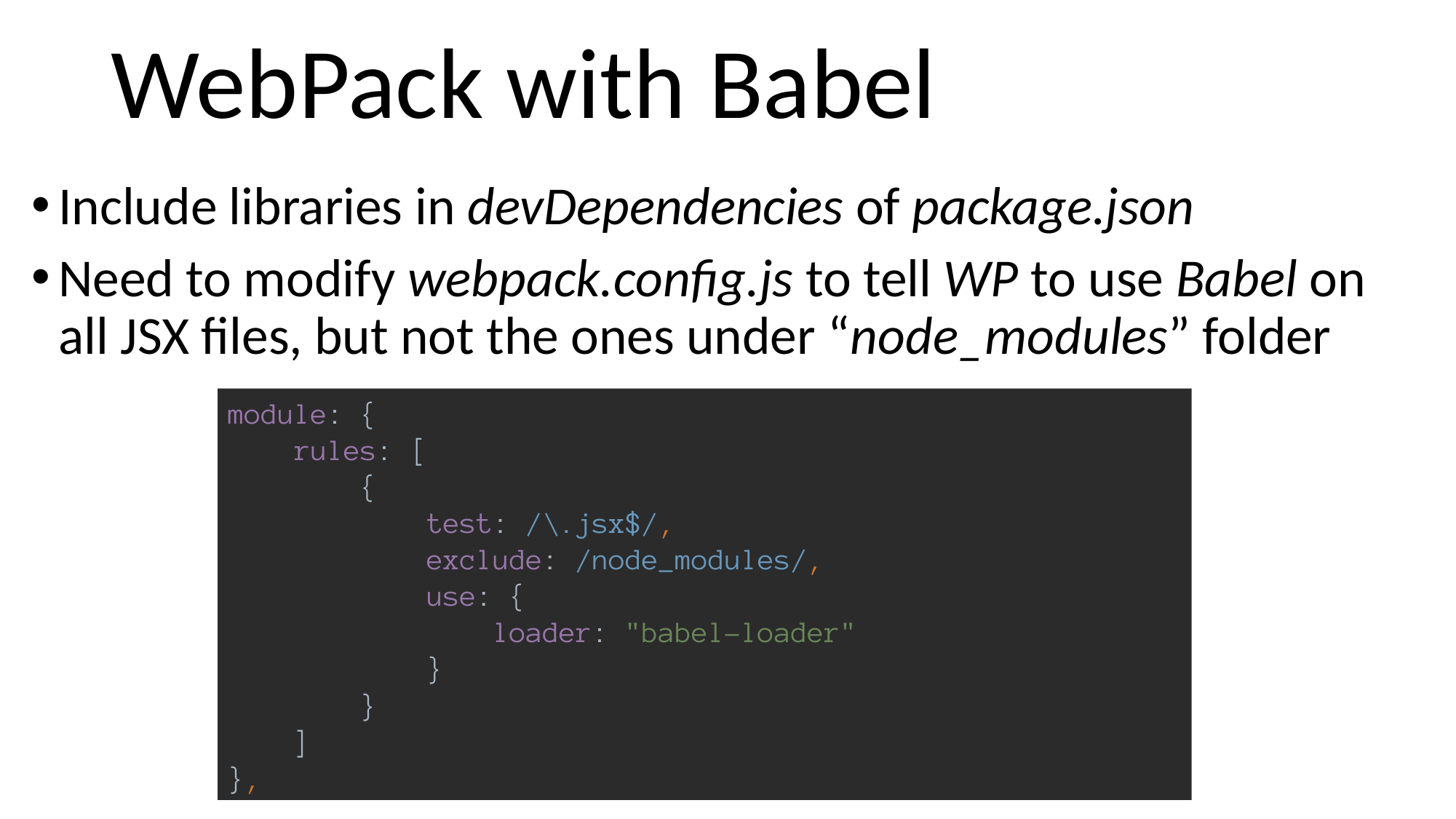

# WebPack with Babel
Include libraries in devDependencies of package.json
Need to modify webpack.config.js to tell WP to use Babel on all JSX files, but not the ones under “node_modules” folder
module: {
    rules: [
        {
            test: /\.jsx$/,
            exclude: /node_modules/,
            use: {
                loader: "babel-loader"
            }
        }
    ]
},